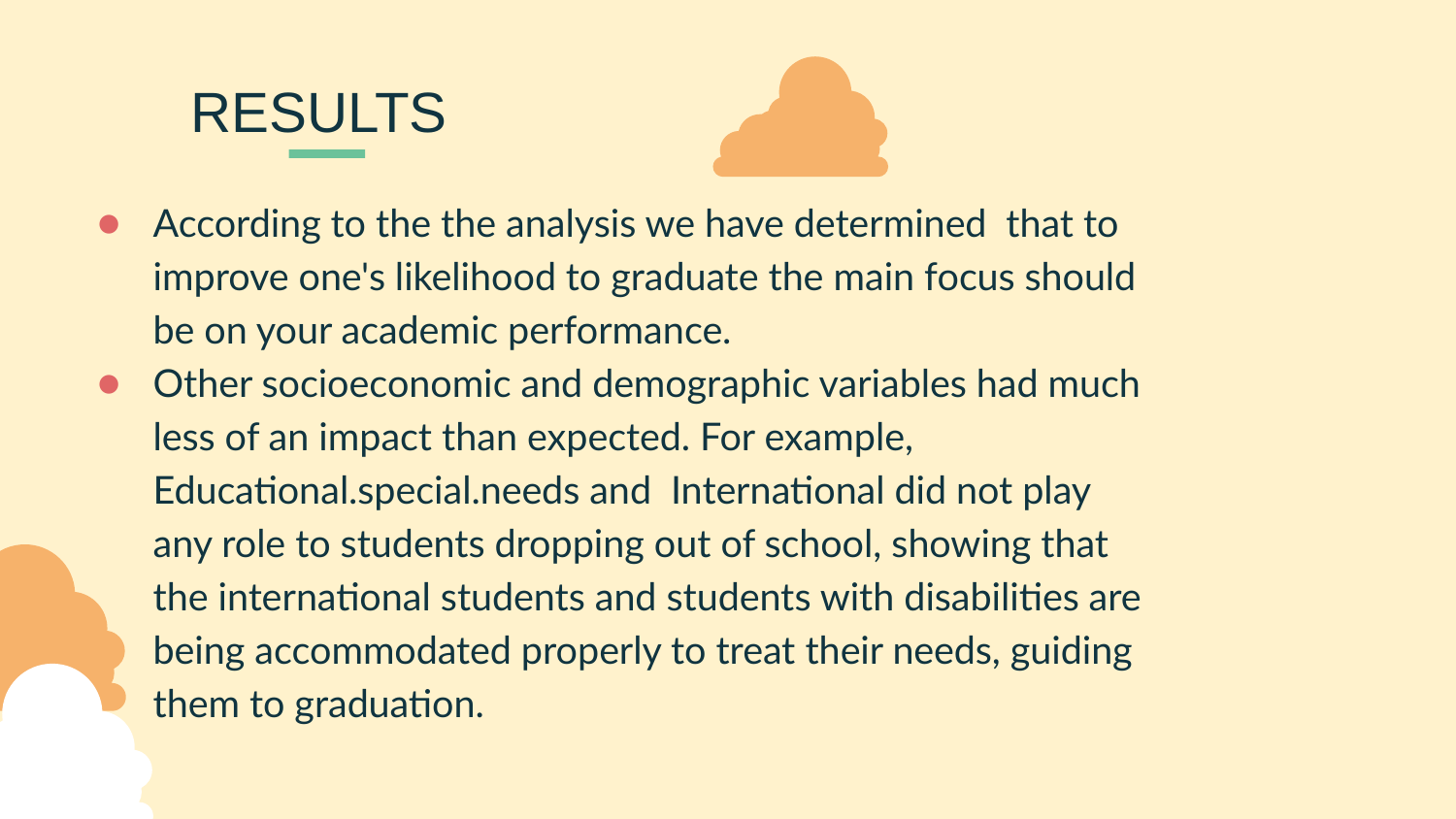

# RESULTS

According to the the analysis we have determined  that to improve one's likelihood to graduate the main focus should be on your academic performance.
Other socioeconomic and demographic variables had much less of an impact than expected. For example, Educational.special.needs and  International did not play any role to students dropping out of school, showing that the international students and students with disabilities are being accommodated properly to treat their needs, guiding them to graduation.